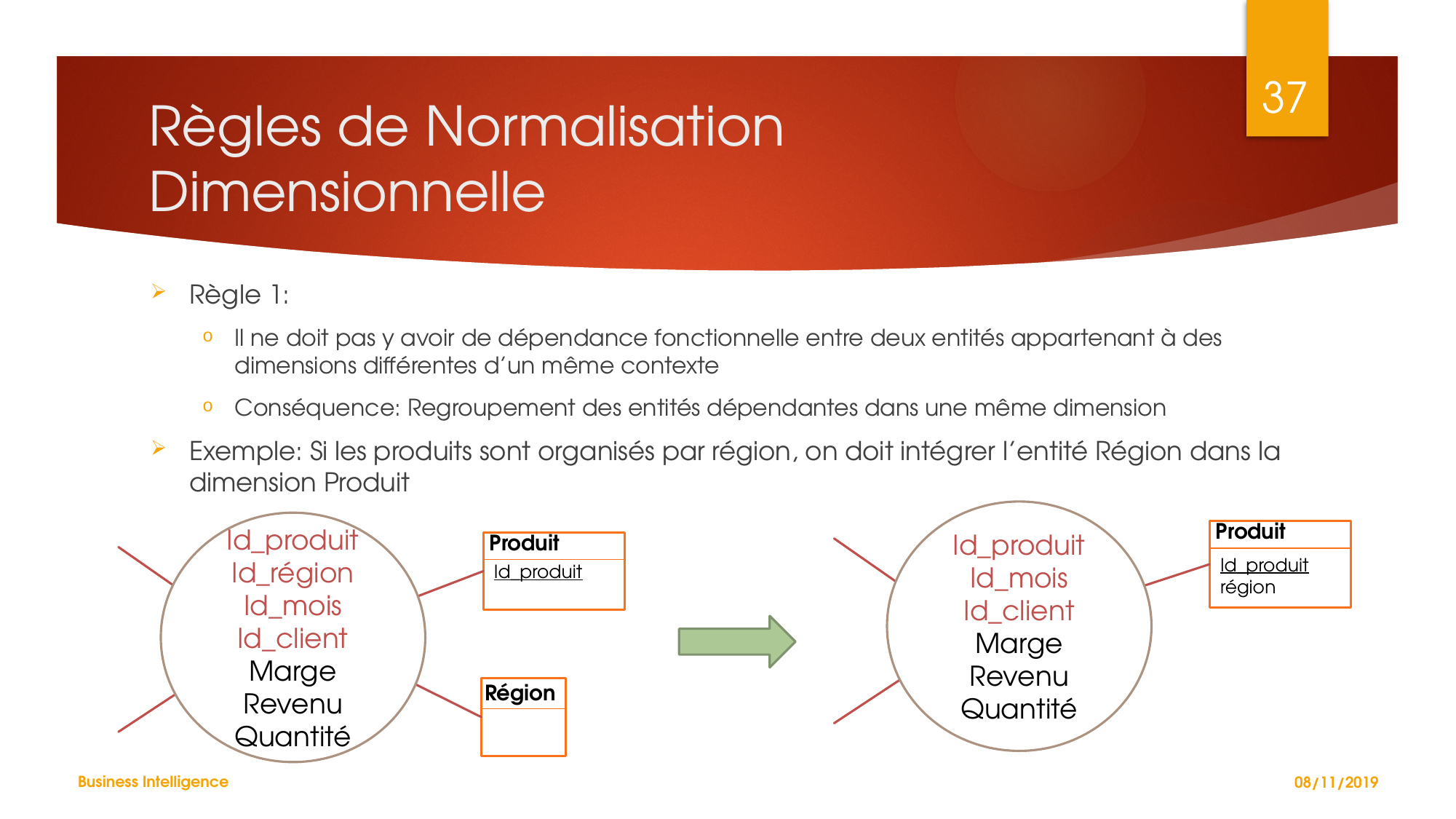

37
# Règles de Normalisation Dimensionnelle
Règle 1:
Il ne doit pas y avoir de dépendance fonctionnelle entre deux entités appartenant à des dimensions différentes d’un même contexte
Conséquence: Regroupement des entités dépendantes dans une même dimension
Exemple: Si les produits sont organisés par région, on doit intégrer l’entité Région dans la dimension Produit
Id_produit
Id_mois
Id_client
Marge
Revenu
Quantité
Produit

Id_produit
région
Id_produit
Id_région
Id_mois
Id_client
Marge
Revenu
Quantité
Produit
Id_produit

Région

Business Intelligence
08/11/2019